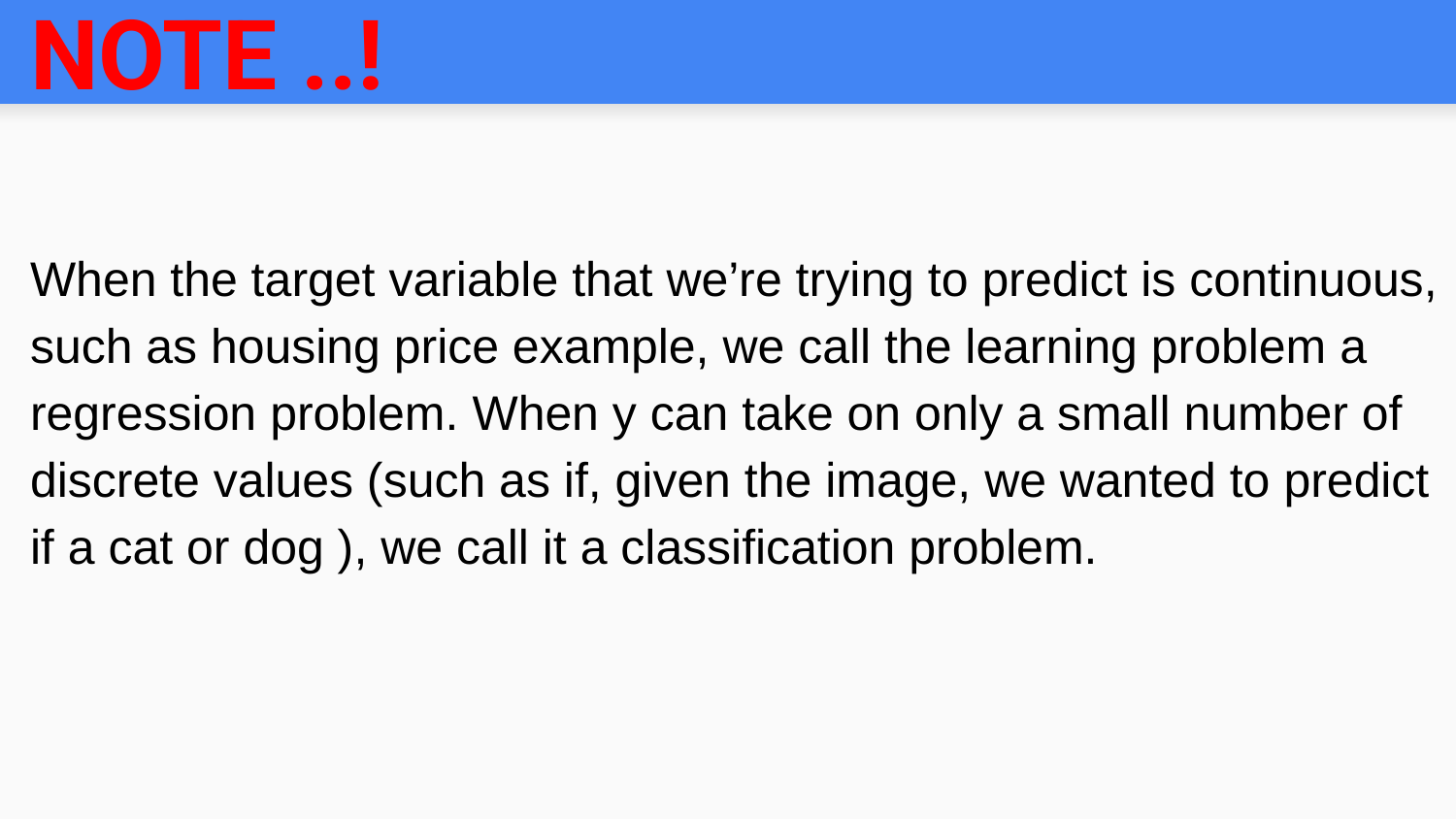

# NOTE ..!
When the target variable that we’re trying to predict is continuous, such as housing price example, we call the learning problem a regression problem. When y can take on only a small number of discrete values (such as if, given the image, we wanted to predict if a cat or dog ), we call it a classification problem.